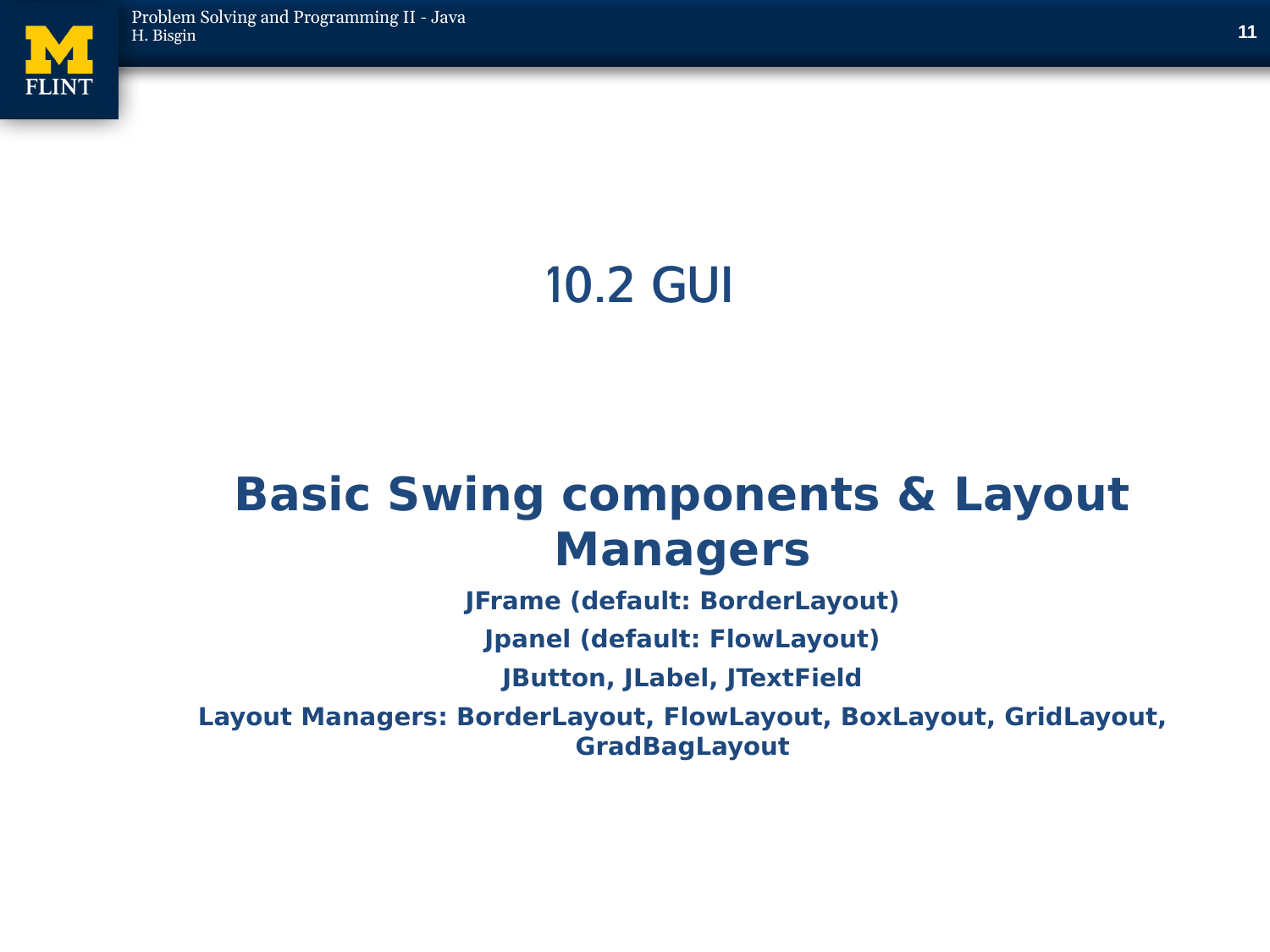

11
# 10.2 GUI

Basic Swing components & Layout Managers
JFrame (default: BorderLayout)
Jpanel (default: FlowLayout)
JButton, JLabel, JTextField
Layout Managers: BorderLayout, FlowLayout, BoxLayout, GridLayout, GradBagLayout